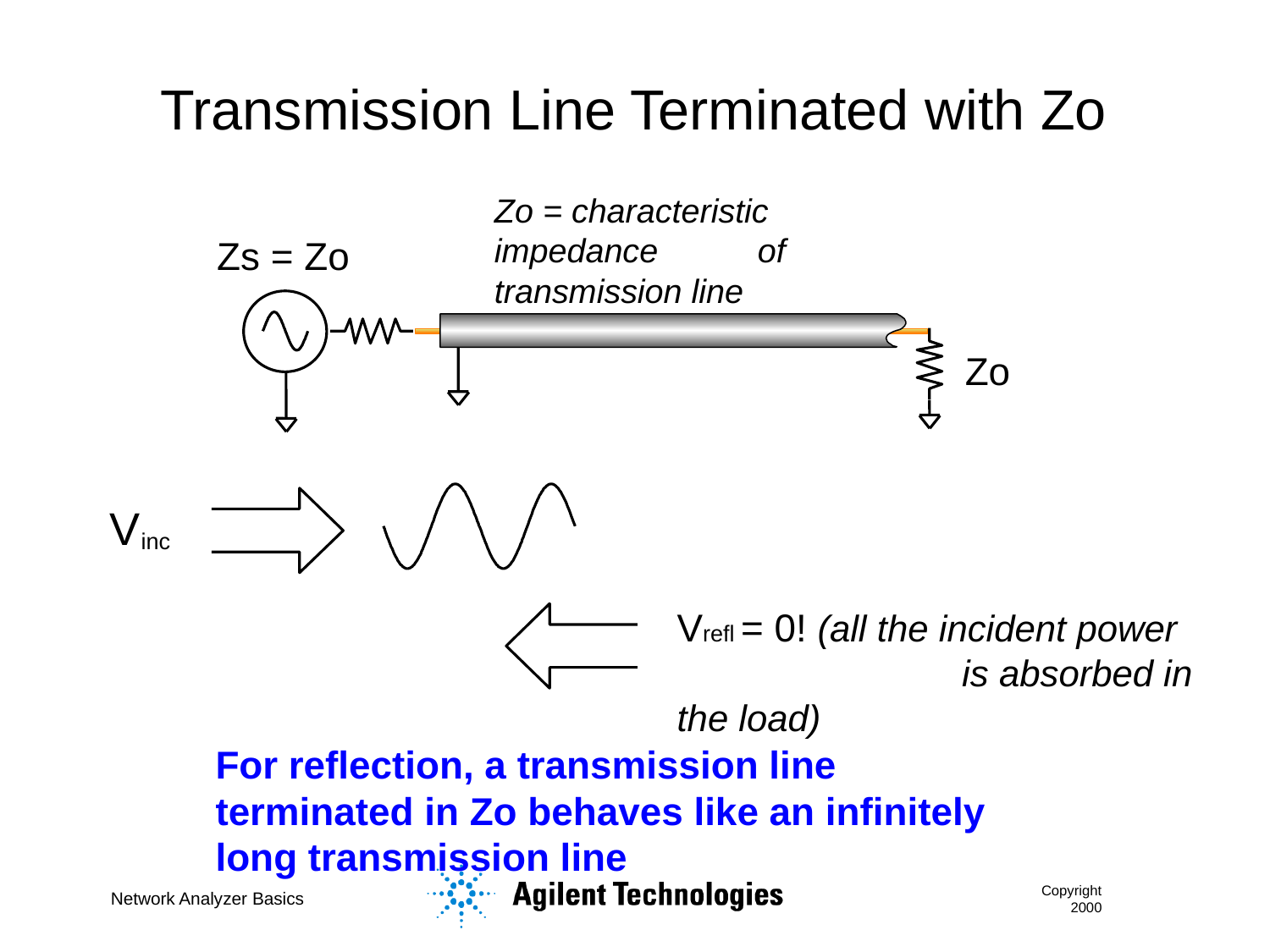

Transmission Line Terminated with Zo
Zo = characteristic impedance  	 of transmission line
Zs = Zo

Zo

V
inc
Vrefl = 0! (all the incident power			   is absorbed in the load)

For reflection, a transmission line terminated in Zo behaves like an infinitely long transmission line

Copyright 2000
Network Analyzer Basics